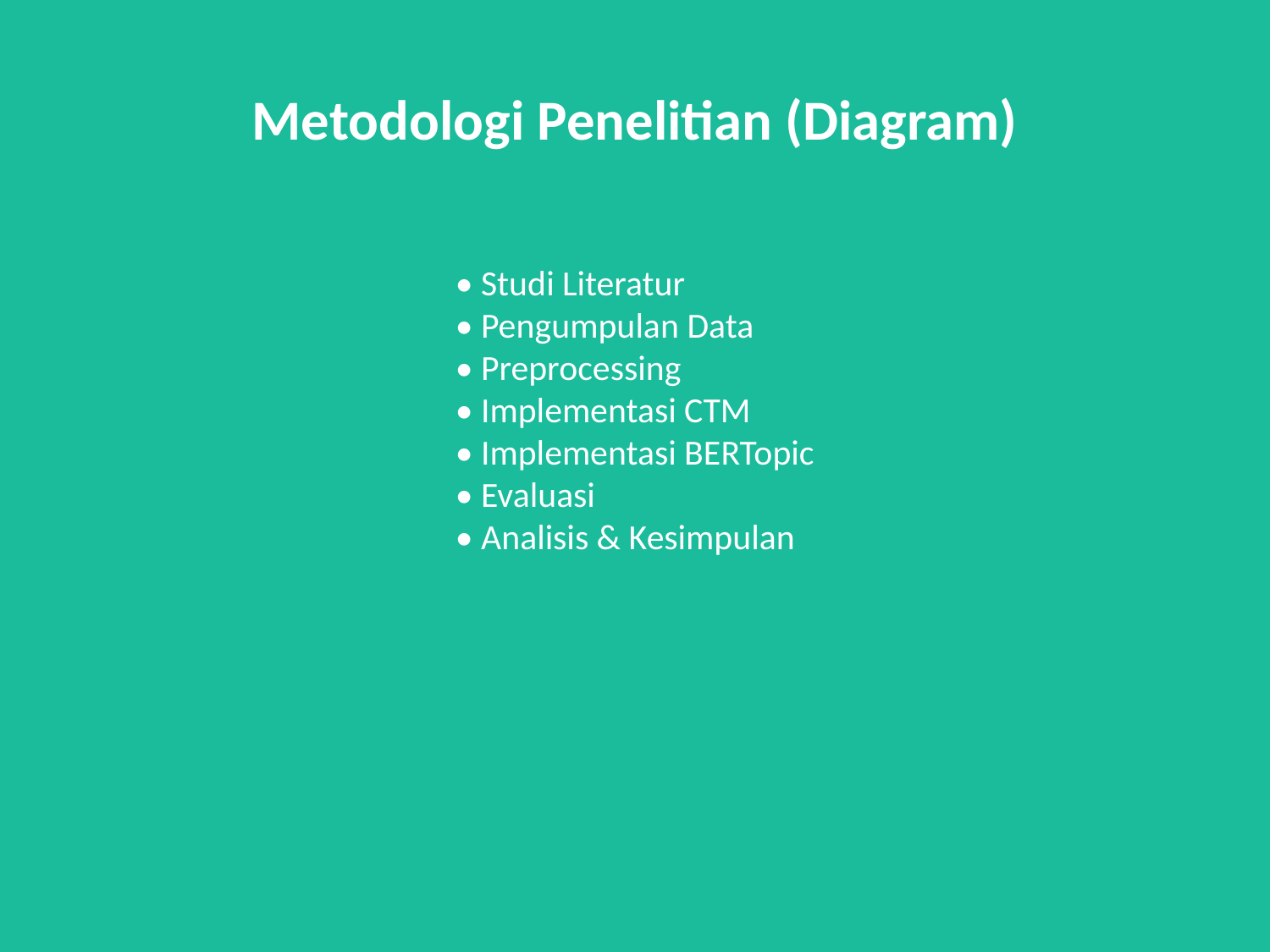

# Metodologi Penelitian (Diagram)
• Studi Literatur
• Pengumpulan Data
• Preprocessing
• Implementasi CTM
• Implementasi BERTopic
• Evaluasi
• Analisis & Kesimpulan